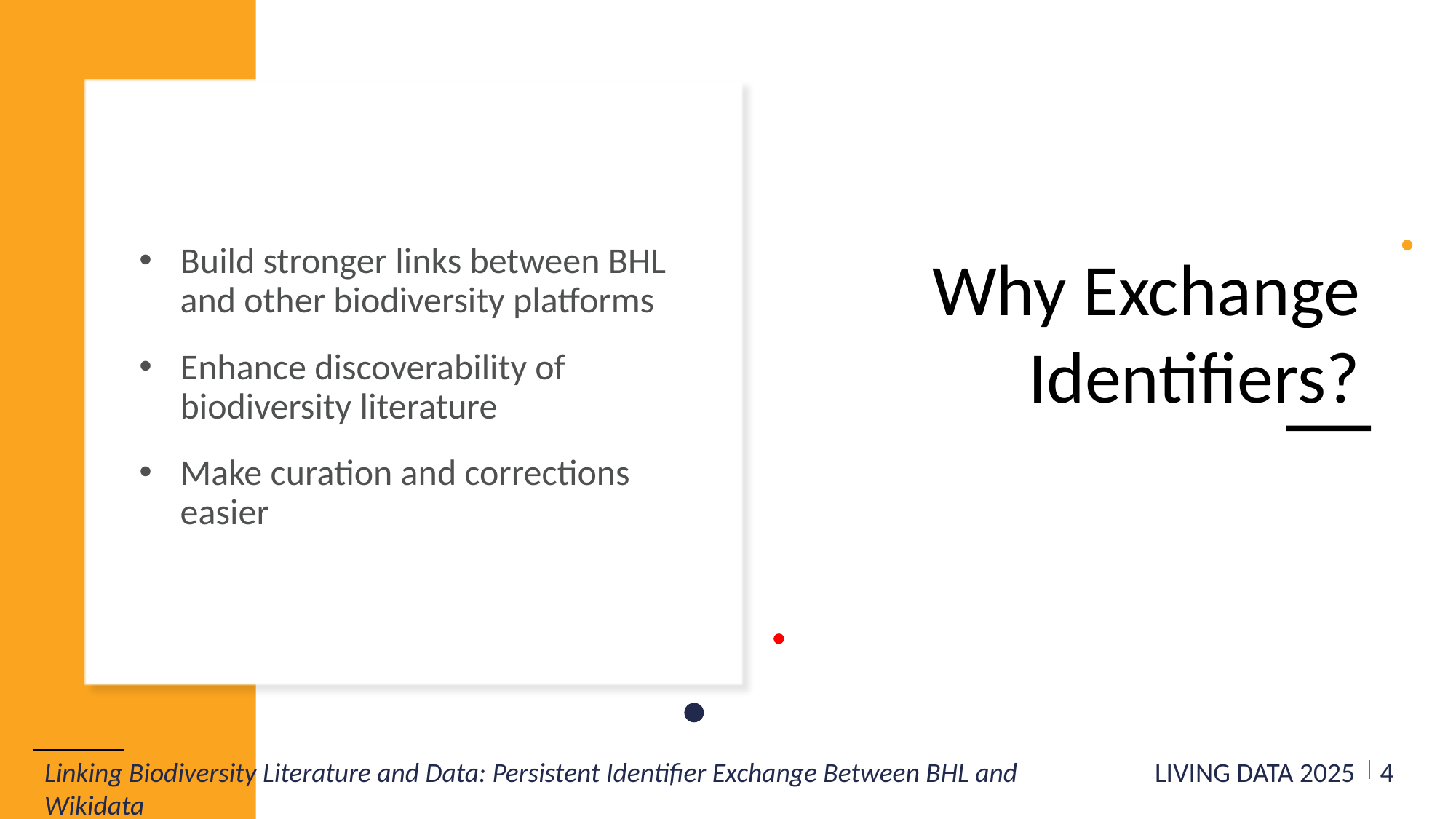

Build stronger links between BHL and other biodiversity platforms
Enhance discoverability of biodiversity literature
Make curation and corrections easier
Why Exchange Identifiers?

Linking Biodiversity Literature and Data: Persistent Identifier Exchange Between BHL and Wikidata